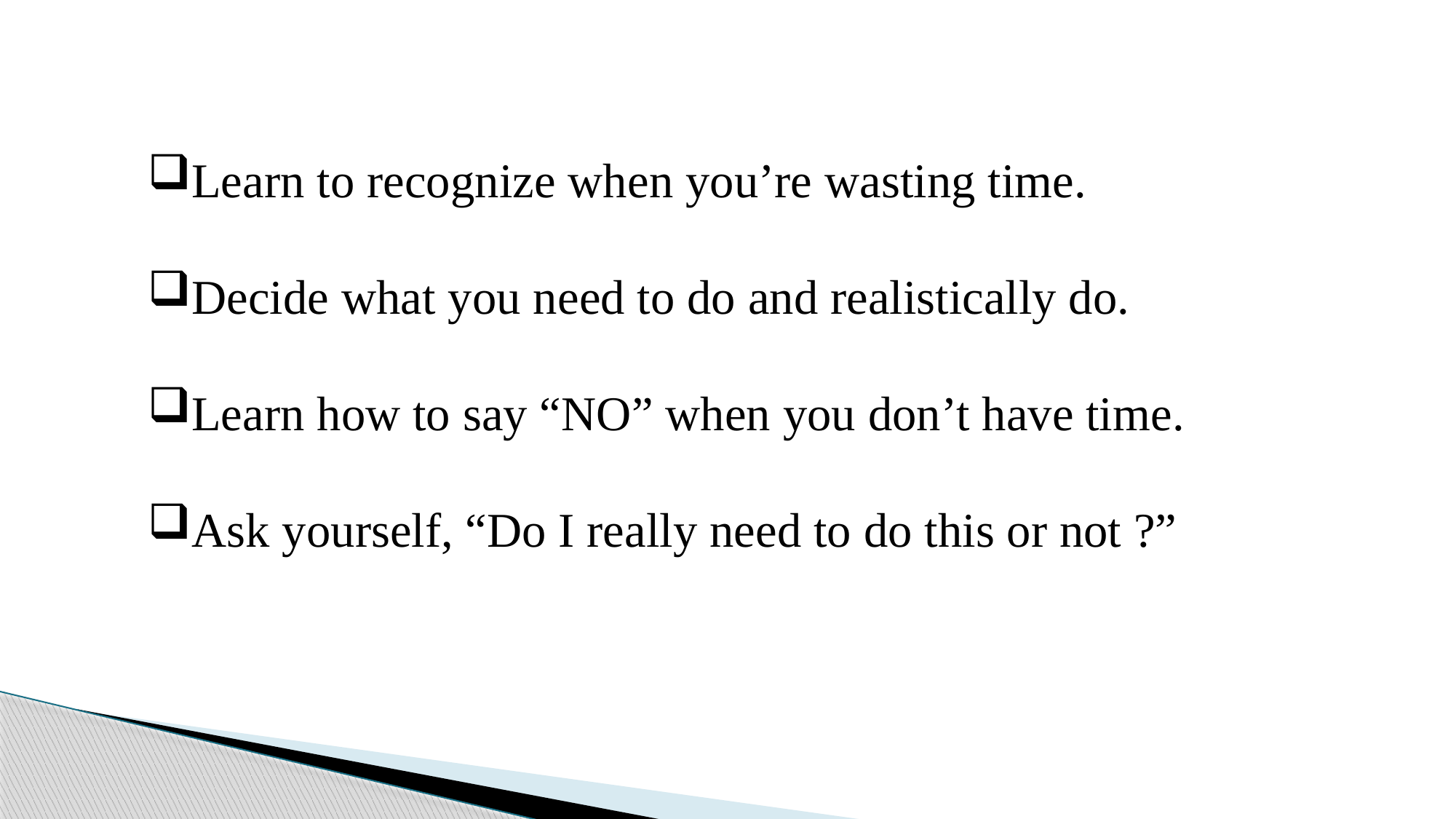

Learn to recognize when you’re wasting time.

Decide what you need to do and realistically do.

Learn how to say “NO” when you don’t have time.

Ask yourself, “Do I really need to do this or not ?”